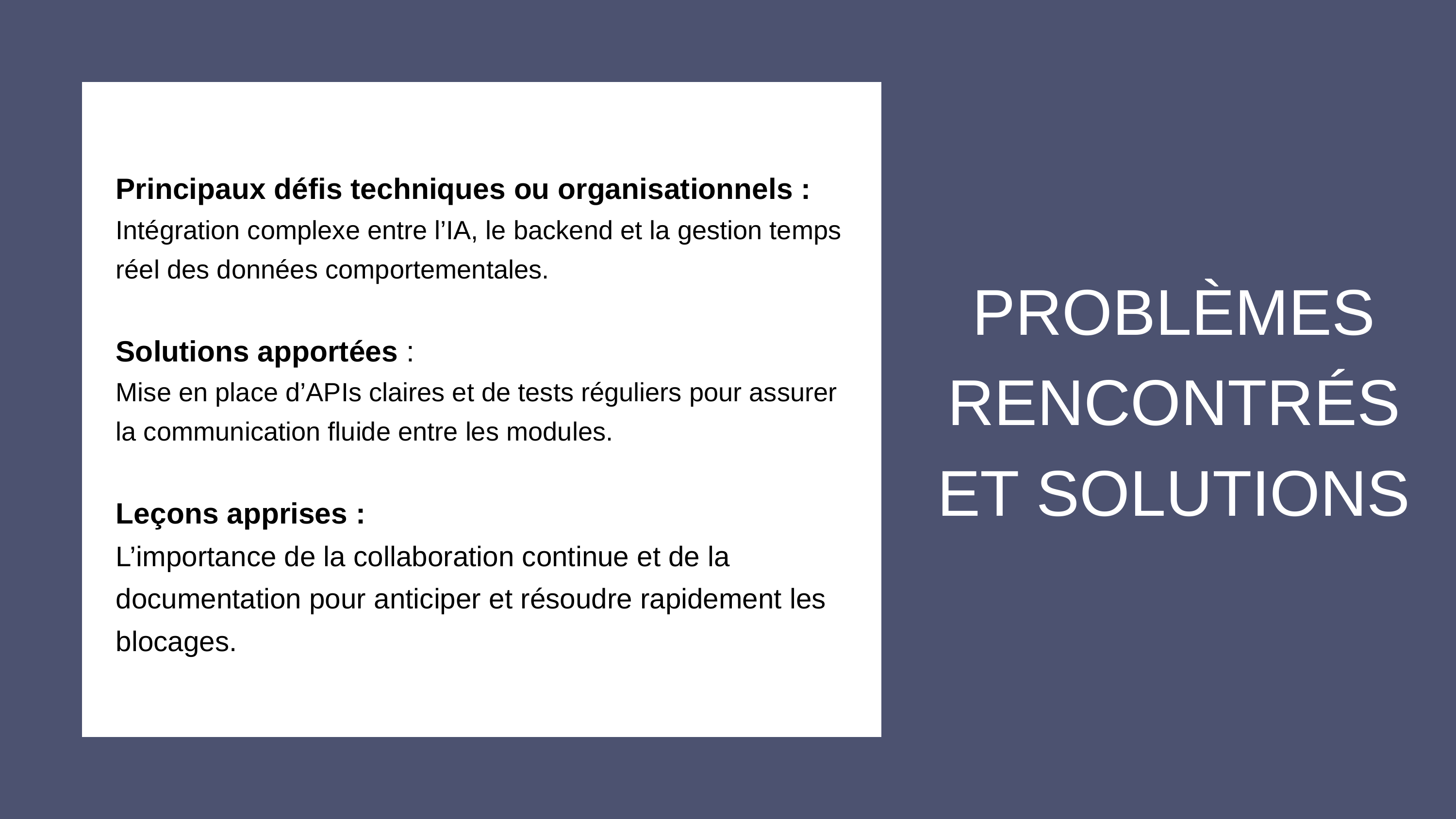

Principaux défis techniques ou organisationnels :
Intégration complexe entre l’IA, le backend et la gestion temps réel des données comportementales.

Solutions apportées :
Mise en place d’APIs claires et de tests réguliers pour assurer la communication fluide entre les modules.

Leçons apprises :
L’importance de la collaboration continue et de la documentation pour anticiper et résoudre rapidement les blocages.
PROBLÈMES RENCONTRÉS ET SOLUTIONS